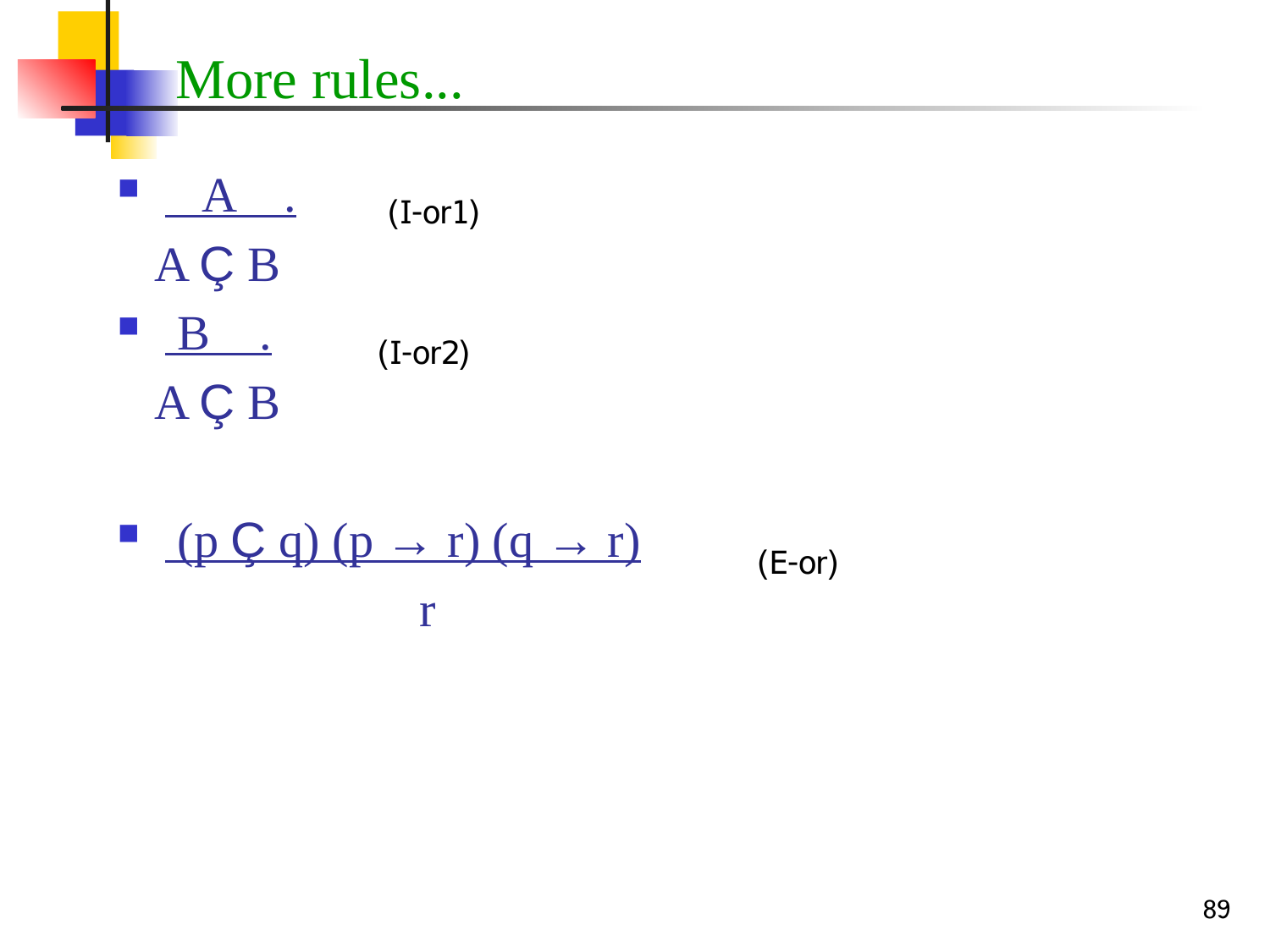

# More rules...
   A    .
   A Ç B
 B    .
   A Ç B

 (p Ç q) (p → r) (q → r)
   			r

(I-or1)
(I-or2)
(E-or)
89